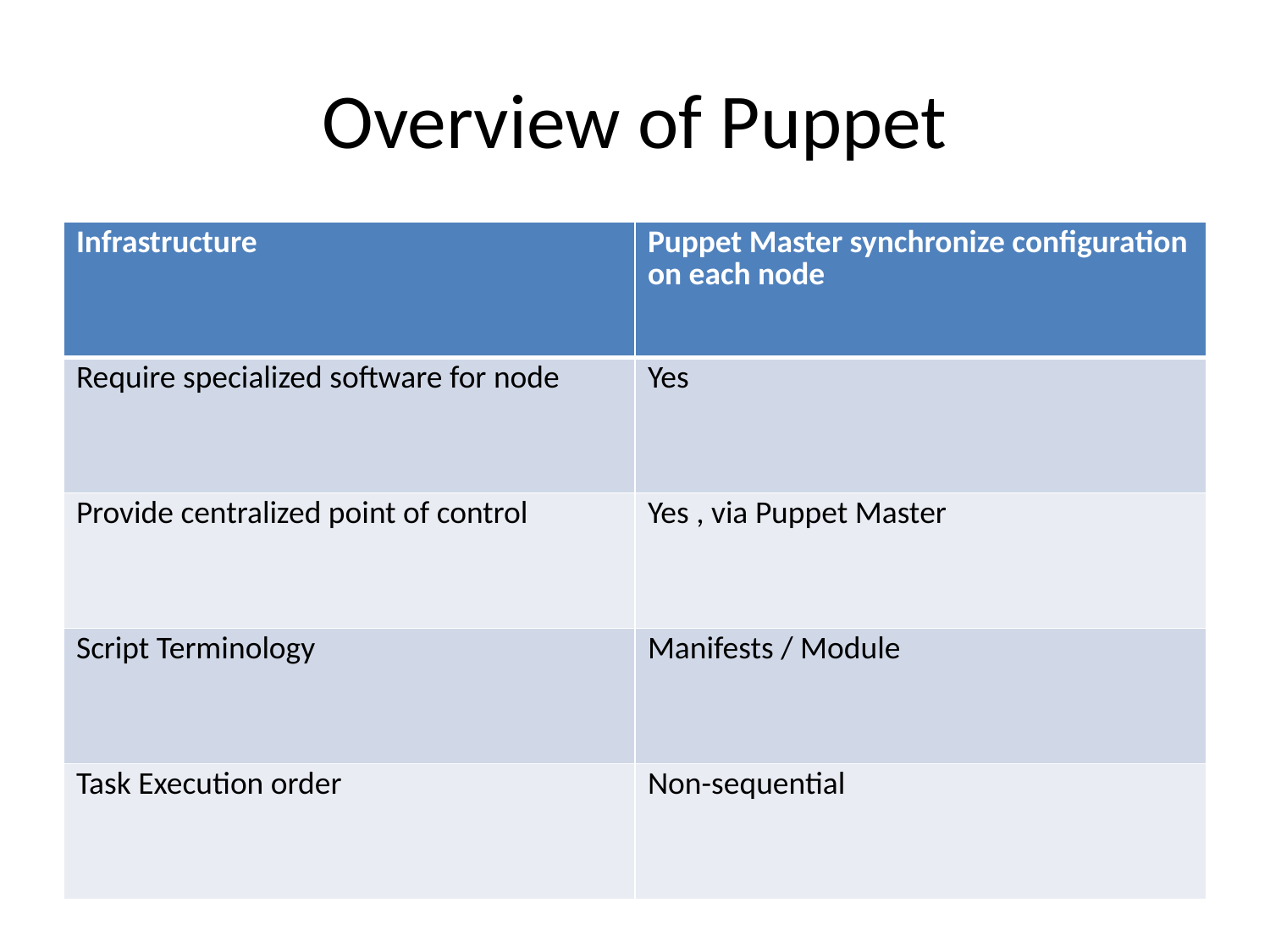

# Overview of Puppet
| Infrastructure | Puppet Master synchronize configuration on each node |
| --- | --- |
| Require specialized software for node | Yes |
| Provide centralized point of control | Yes , via Puppet Master |
| Script Terminology | Manifests / Module |
| Task Execution order | Non-sequential |